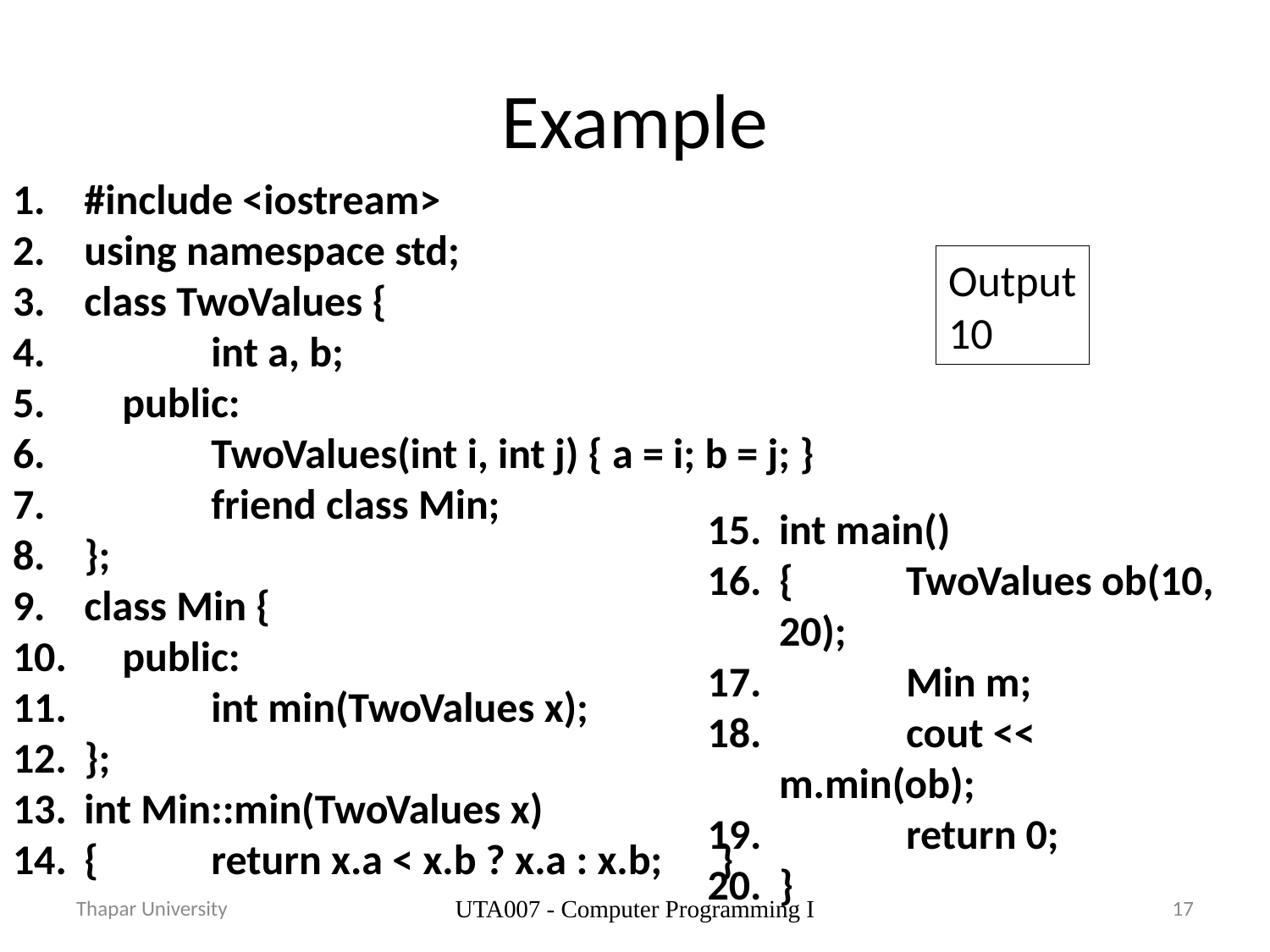

# Example
#include <iostream>
using namespace std;
class TwoValues {
	int a, b;
    public:
	TwoValues(int i, int j) { a = i; b = j; }
	friend class Min;
};
class Min {
    public:
	int min(TwoValues x);
};
int Min::min(TwoValues x)
{	return x.a < x.b ? x.a : x.b;	}
Output
10
int main()
{	TwoValues ob(10, 20);
	Min m;
	cout << m.min(ob);
	return 0;
}
Thapar University
UTA007 - Computer Programming I
17